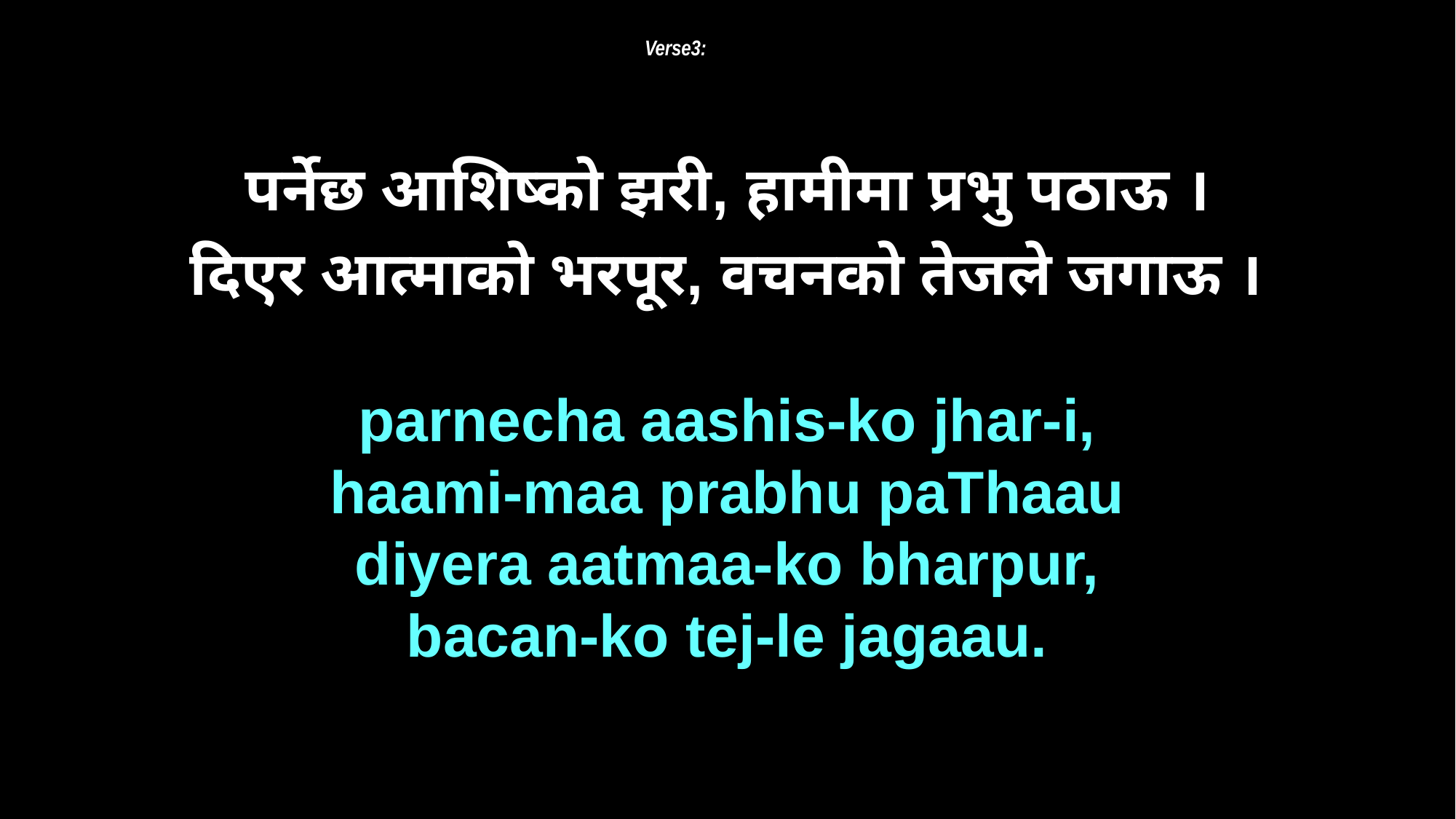

Verse3:
पर्नेछ आशिष्को झरी, हामीमा प्रभु पठाऊ ।
 दिएर आत्माको भरपूर, वचनको तेजले जगाऊ ।

parnecha aashis-ko jhar-i,
haami-maa prabhu paThaau
diyera aatmaa-ko bharpur,
bacan-ko tej-le jagaau.